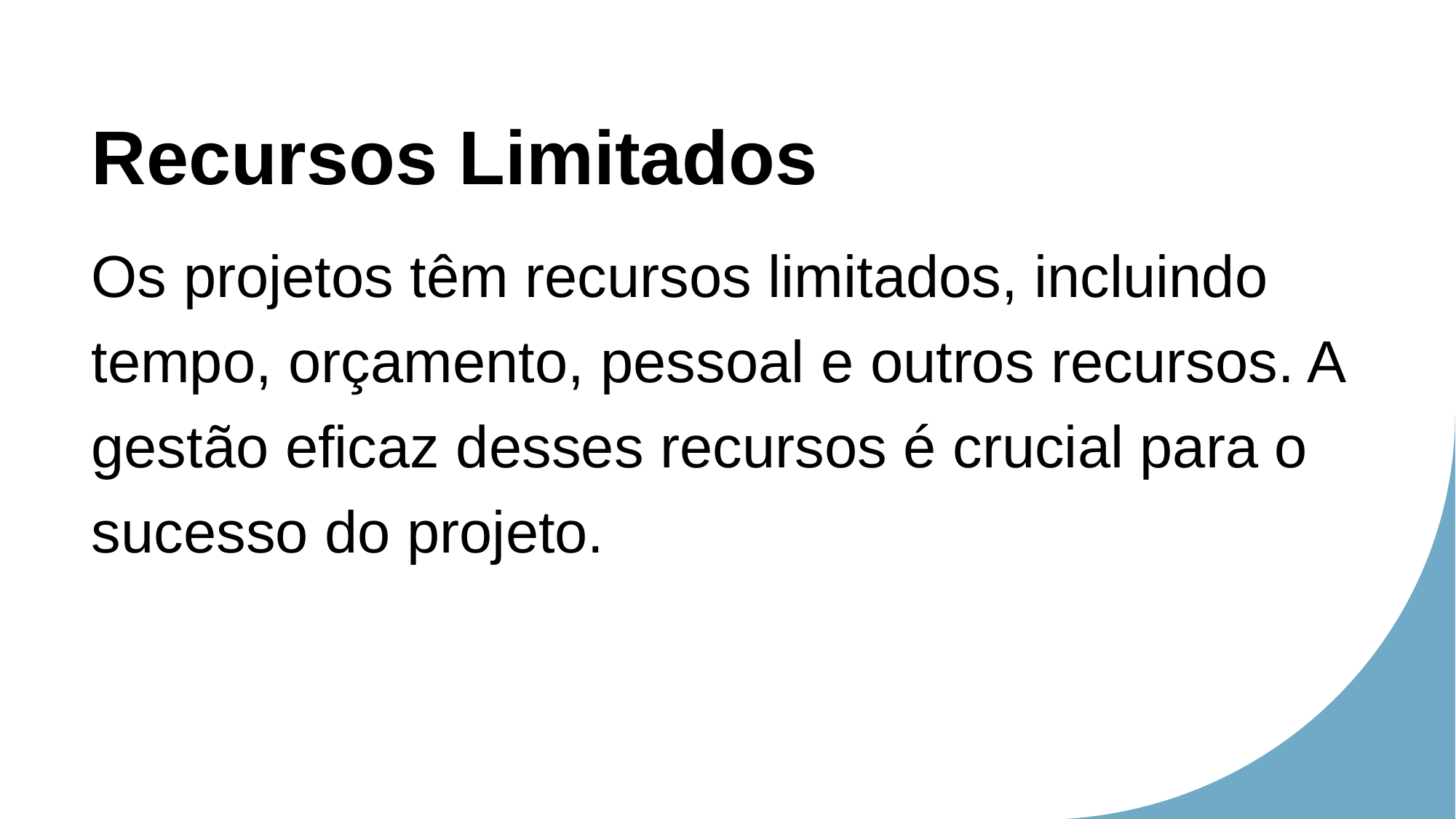

Recursos Limitados
Os projetos têm recursos limitados, incluindo tempo, orçamento, pessoal e outros recursos. A gestão eficaz desses recursos é crucial para o sucesso do projeto.